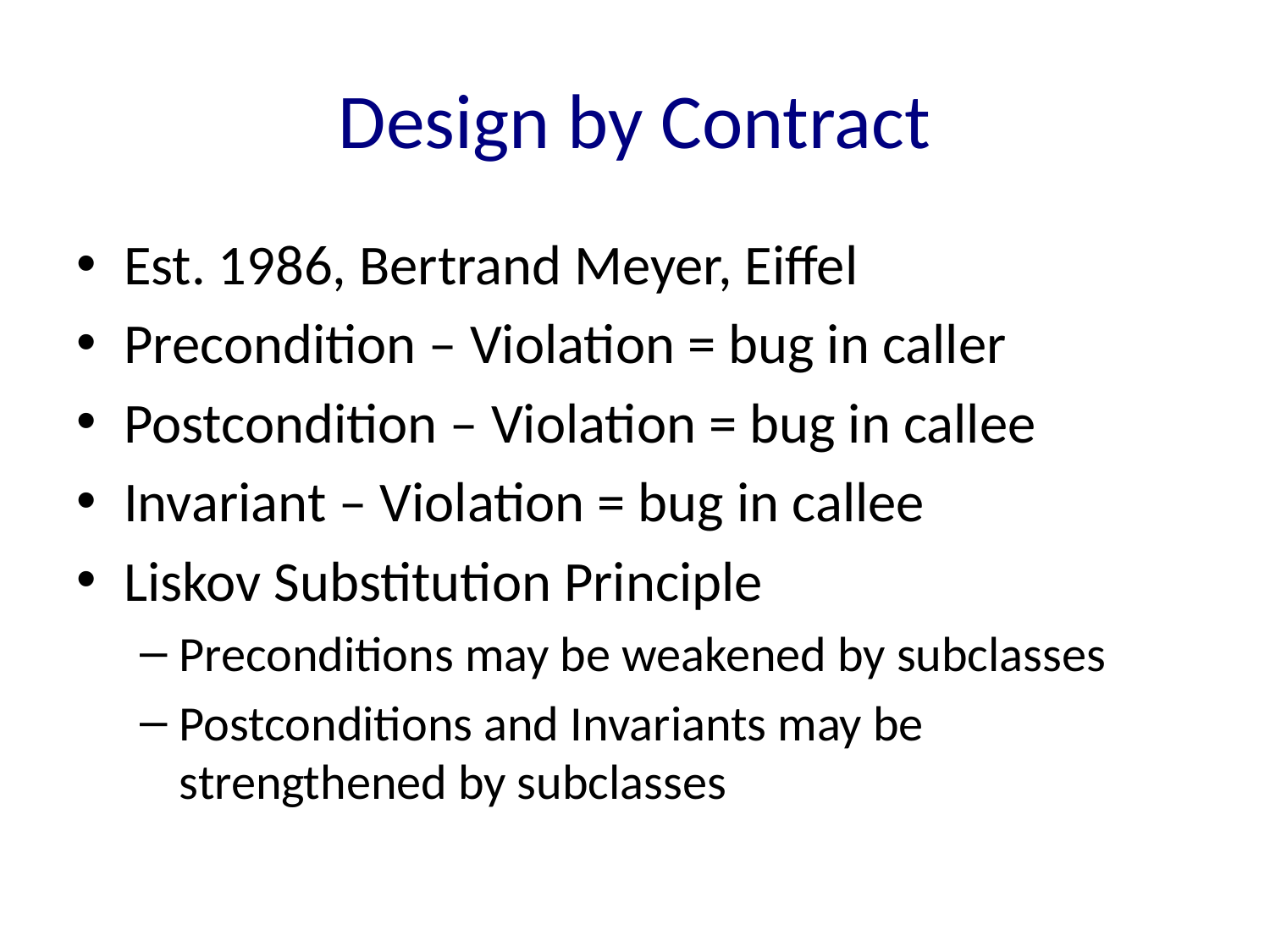

# Design by Contract
Est. 1986, Bertrand Meyer, Eiffel
Precondition – Violation = bug in caller
Postcondition – Violation = bug in callee
Invariant – Violation = bug in callee
Liskov Substitution Principle
Preconditions may be weakened by subclasses
Postconditions and Invariants may be strengthened by subclasses